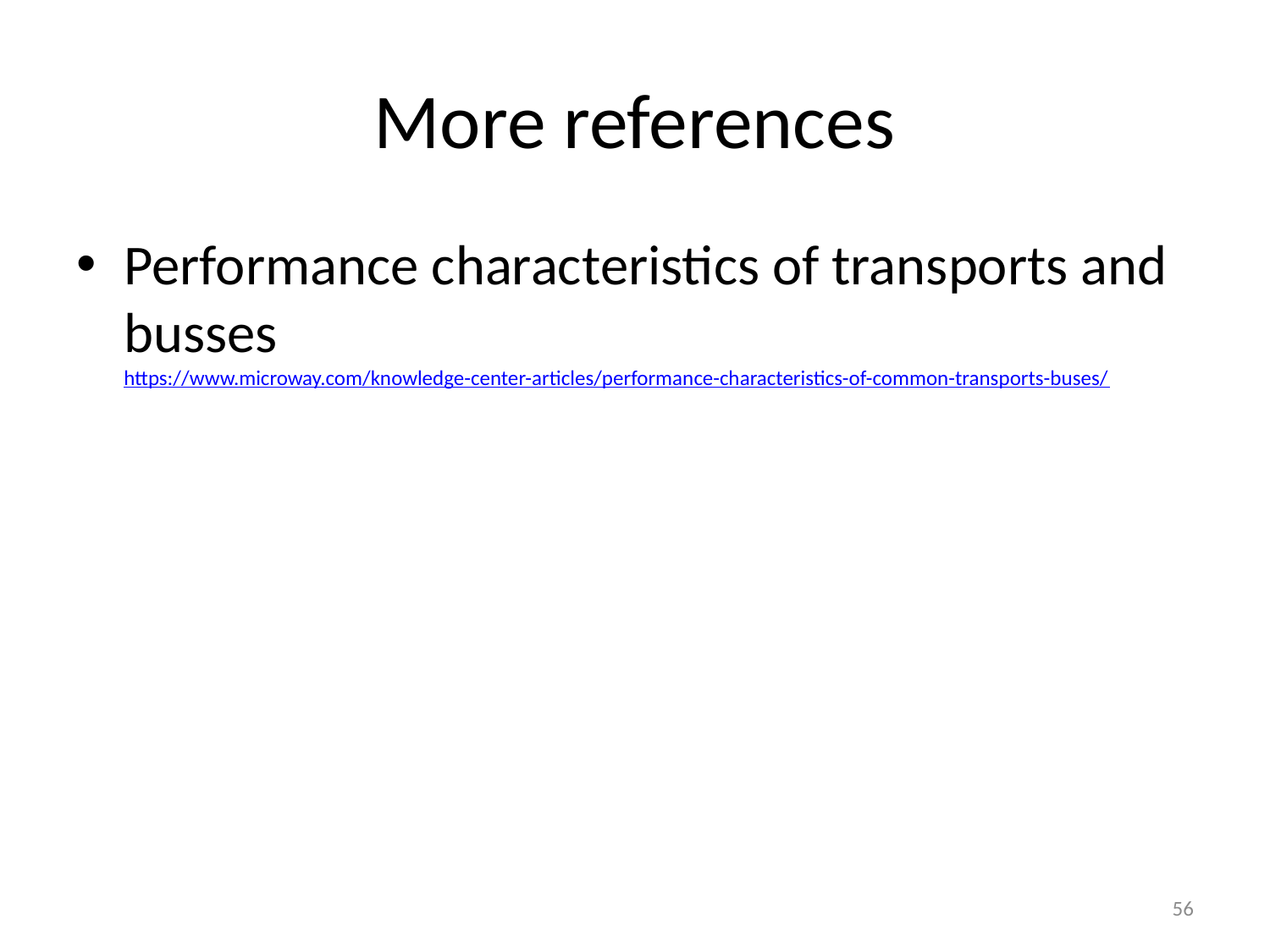

# More references
Performance characteristics of transports and busses
https://www.microway.com/knowledge-center-articles/performance-characteristics-of-common-transports-buses/
56